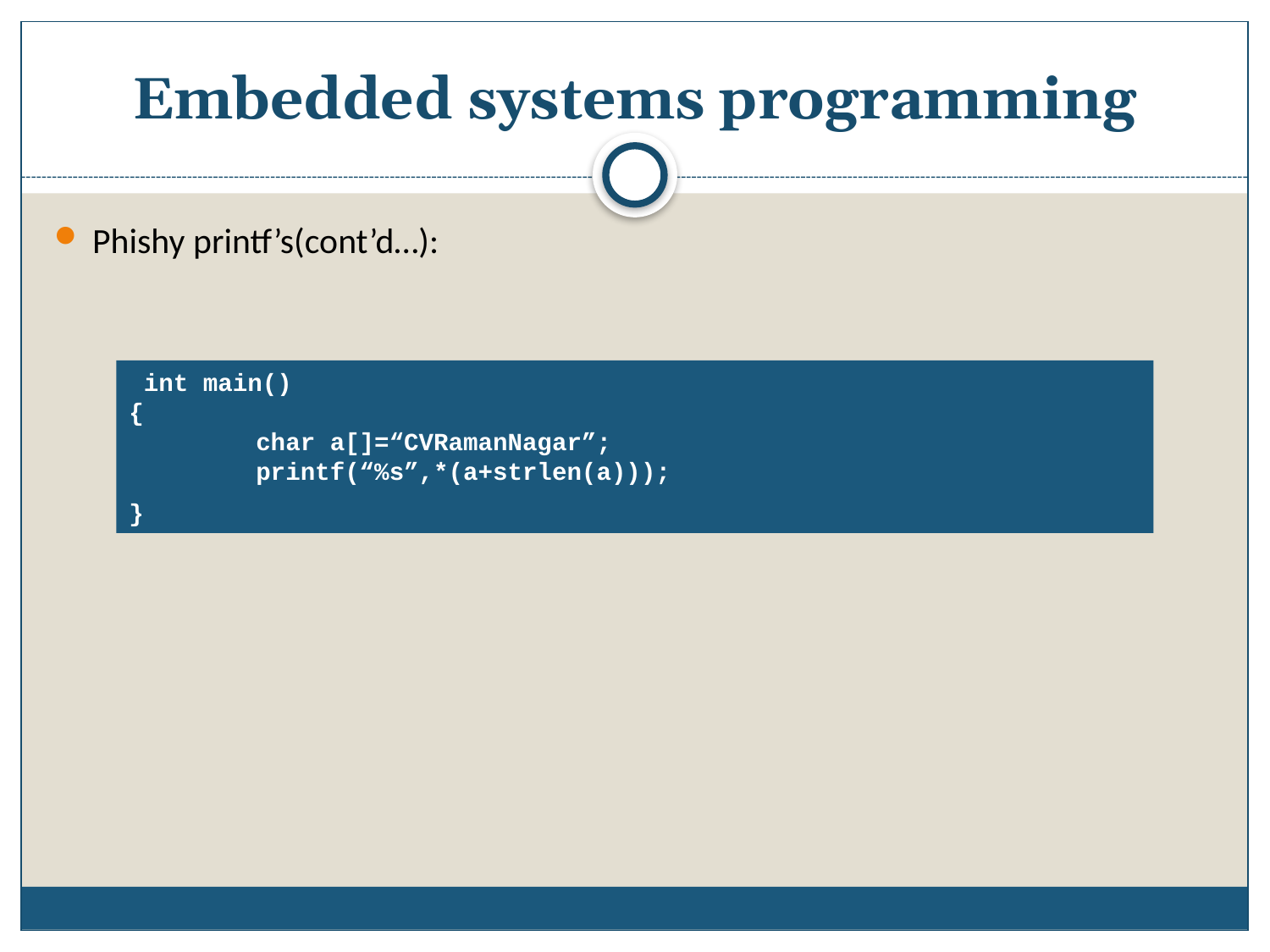

# Embedded systems programming
Phishy printf’s(cont’d…):

 int main()
{
	char a[]=“CVRamanNagar”;
	printf(“%s”,*(a+strlen(a)));
}